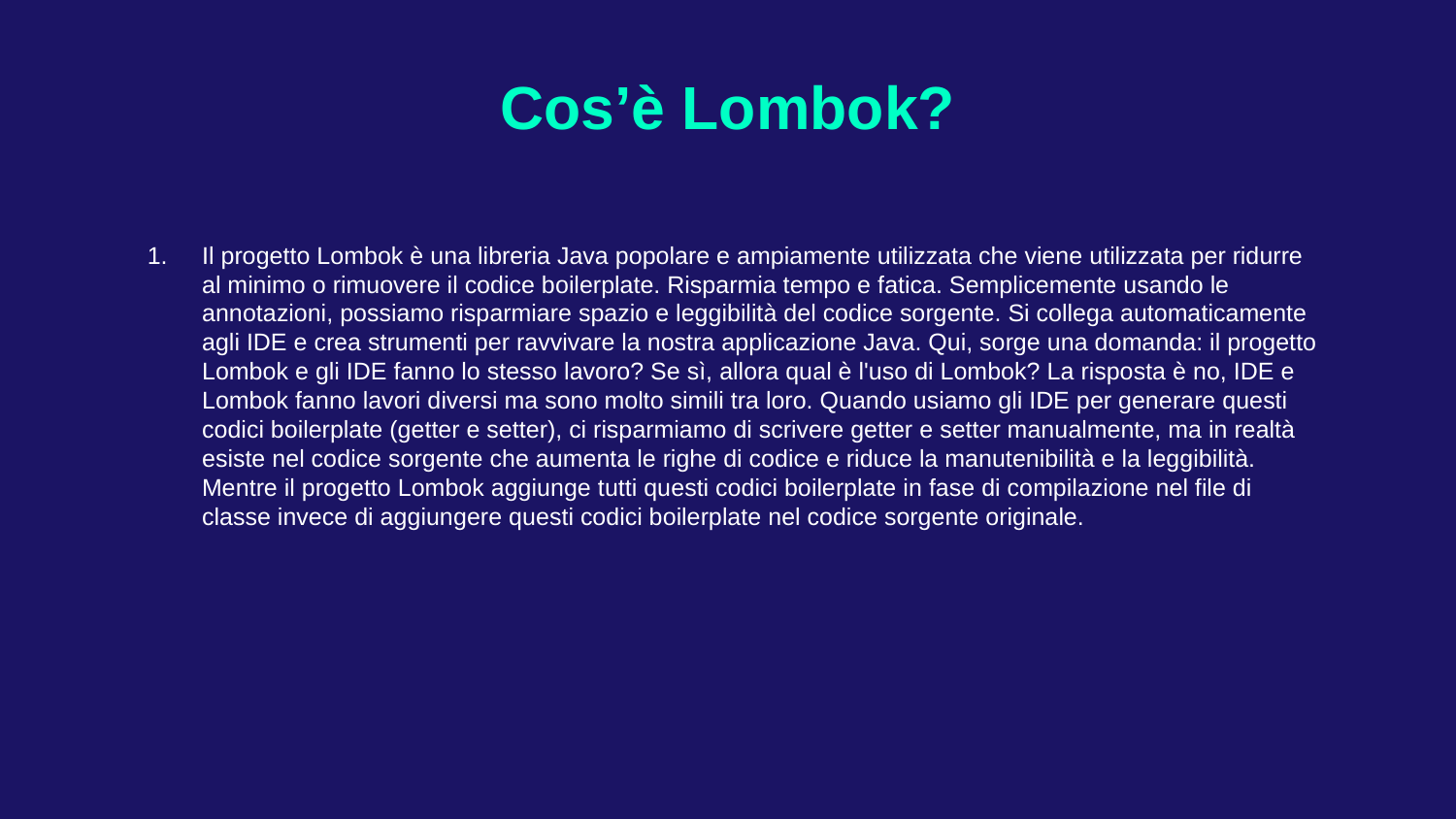

# Cos’è Lombok?
Il progetto Lombok è una libreria Java popolare e ampiamente utilizzata che viene utilizzata per ridurre al minimo o rimuovere il codice boilerplate. Risparmia tempo e fatica. Semplicemente usando le annotazioni, possiamo risparmiare spazio e leggibilità del codice sorgente. Si collega automaticamente agli IDE e crea strumenti per ravvivare la nostra applicazione Java. Qui, sorge una domanda: il progetto Lombok e gli IDE fanno lo stesso lavoro? Se sì, allora qual è l'uso di Lombok? La risposta è no, IDE e Lombok fanno lavori diversi ma sono molto simili tra loro. Quando usiamo gli IDE per generare questi codici boilerplate (getter e setter), ci risparmiamo di scrivere getter e setter manualmente, ma in realtà esiste nel codice sorgente che aumenta le righe di codice e riduce la manutenibilità e la leggibilità. Mentre il progetto Lombok aggiunge tutti questi codici boilerplate in fase di compilazione nel file di classe invece di aggiungere questi codici boilerplate nel codice sorgente originale.